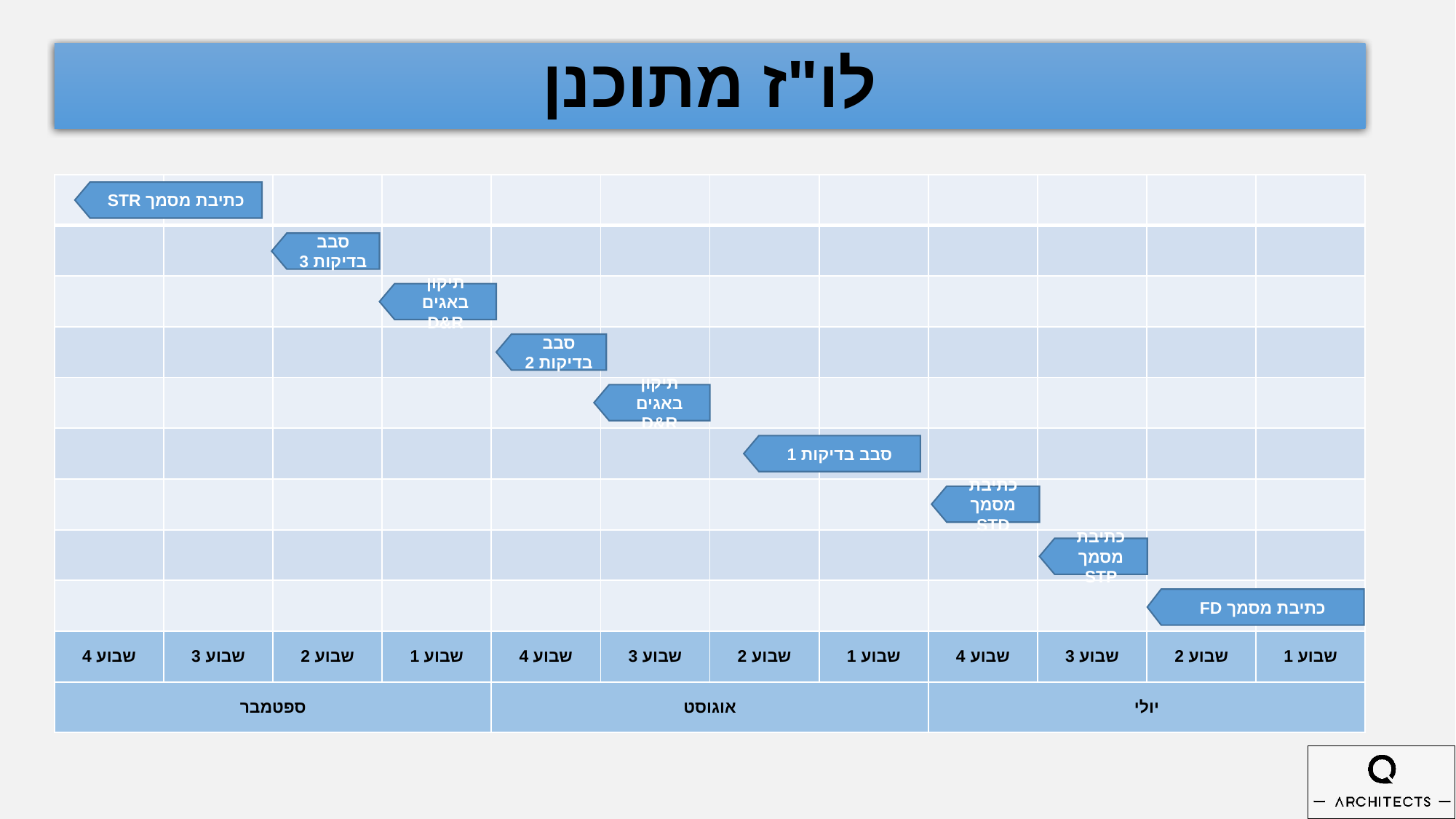

לו"ז מתוכנן
כתיבת מסמך STR
|  |  |  |  |  |  |  |  |  |  |  |  |
| --- | --- | --- | --- | --- | --- | --- | --- | --- | --- | --- | --- |
|  |  |  |  |  |  |  |  |  |  |  |  |
|  |  |  |  |  |  |  |  |  |  |  |  |
|  |  |  |  |  |  |  |  |  |  |  |  |
|  |  |  |  |  |  |  |  |  |  |  |  |
|  |  |  |  |  |  |  |  |  |  |  |  |
|  |  |  |  |  |  |  |  |  |  |  |  |
|  |  |  |  |  |  |  |  |  |  |  |  |
|  |  |  |  |  |  |  |  |  |  |  |  |
| שבוע 4 | שבוע 3 | שבוע 2 | שבוע 1 | שבוע 4 | שבוע 3 | שבוע 2 | שבוע 1 | שבוע 4 | שבוע 3 | שבוע 2 | שבוע 1 |
| ספטמבר |  |  |  | אוגוסט |  |  |  | יולי |  |  |  |
סבב בדיקות 3
תיקון באגים D&R
סבב בדיקות 2
תיקון באגים D&R
סבב בדיקות 1
כתיבת מסמך STD
כתיבת מסמך FD
כתיבת מסמך STP